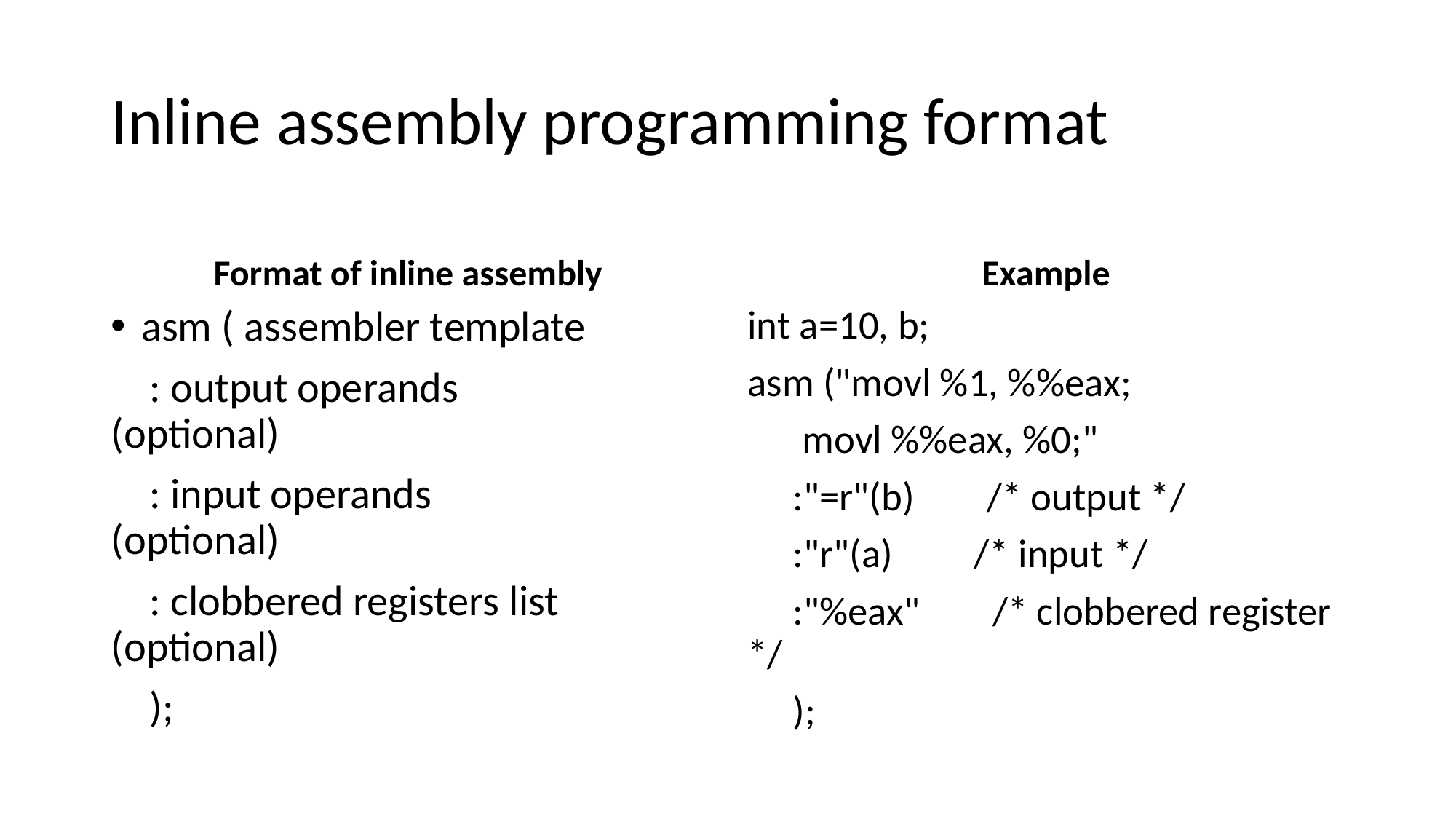

# Inline assembly programming format
Format of inline assembly
Example
asm ( assembler template
    : output operands                   (optional)
    : input operands                    (optional)
    : clobbered registers list          (optional)
    );

int a=10, b;
asm ("movl %1, %%eax;
      movl %%eax, %0;"
     :"=r"(b)        /* output */
     :"r"(a)         /* input */
     :"%eax"        /* clobbered register */
     );